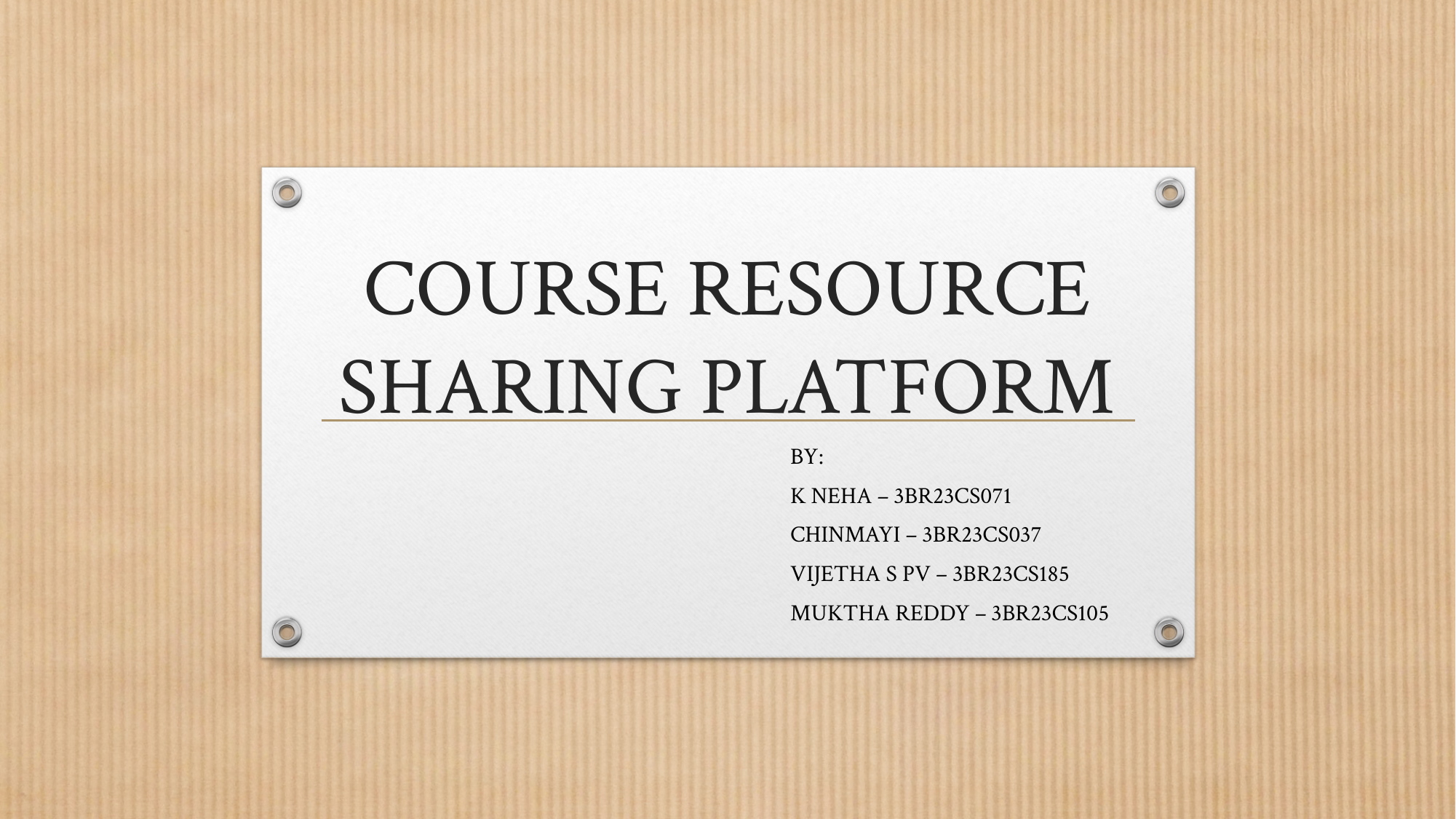

# COURSE RESOURCE SHARING PLATFORM
BY:
K NEHA – 3BR23CS071
CHINMAYI – 3BR23CS037
VIJETHA S PV – 3BR23CS185
MUKTHA REDDY – 3BR23CS105